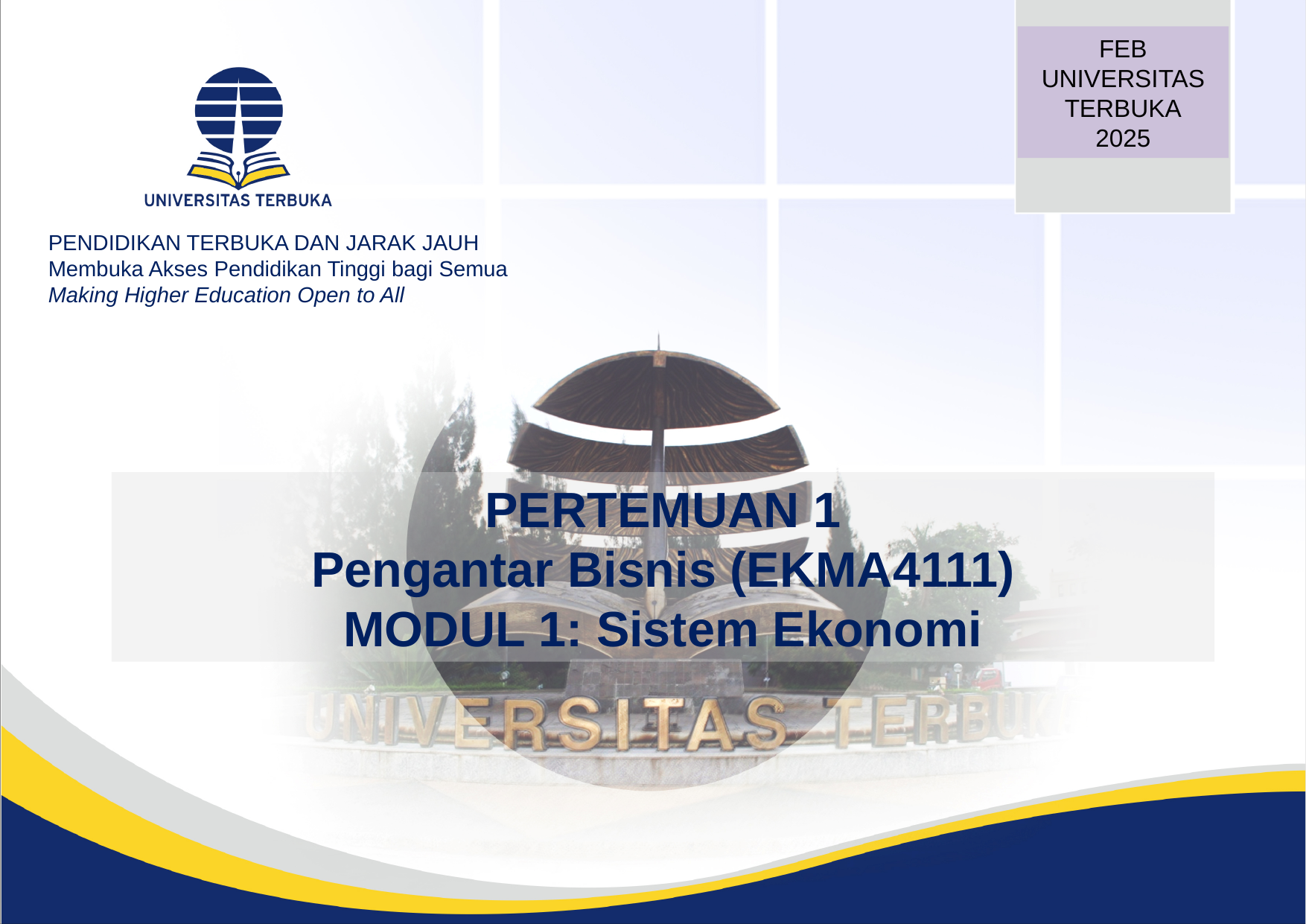

FEB
UNIVERSITAS TERBUKA
2025
PENDIDIKAN TERBUKA DAN JARAK JAUH
Membuka Akses Pendidikan Tinggi bagi Semua
Making Higher Education Open to All
PERTEMUAN 1
Pengantar Bisnis (EKMA4111)
MODUL 1: Sistem Ekonomi